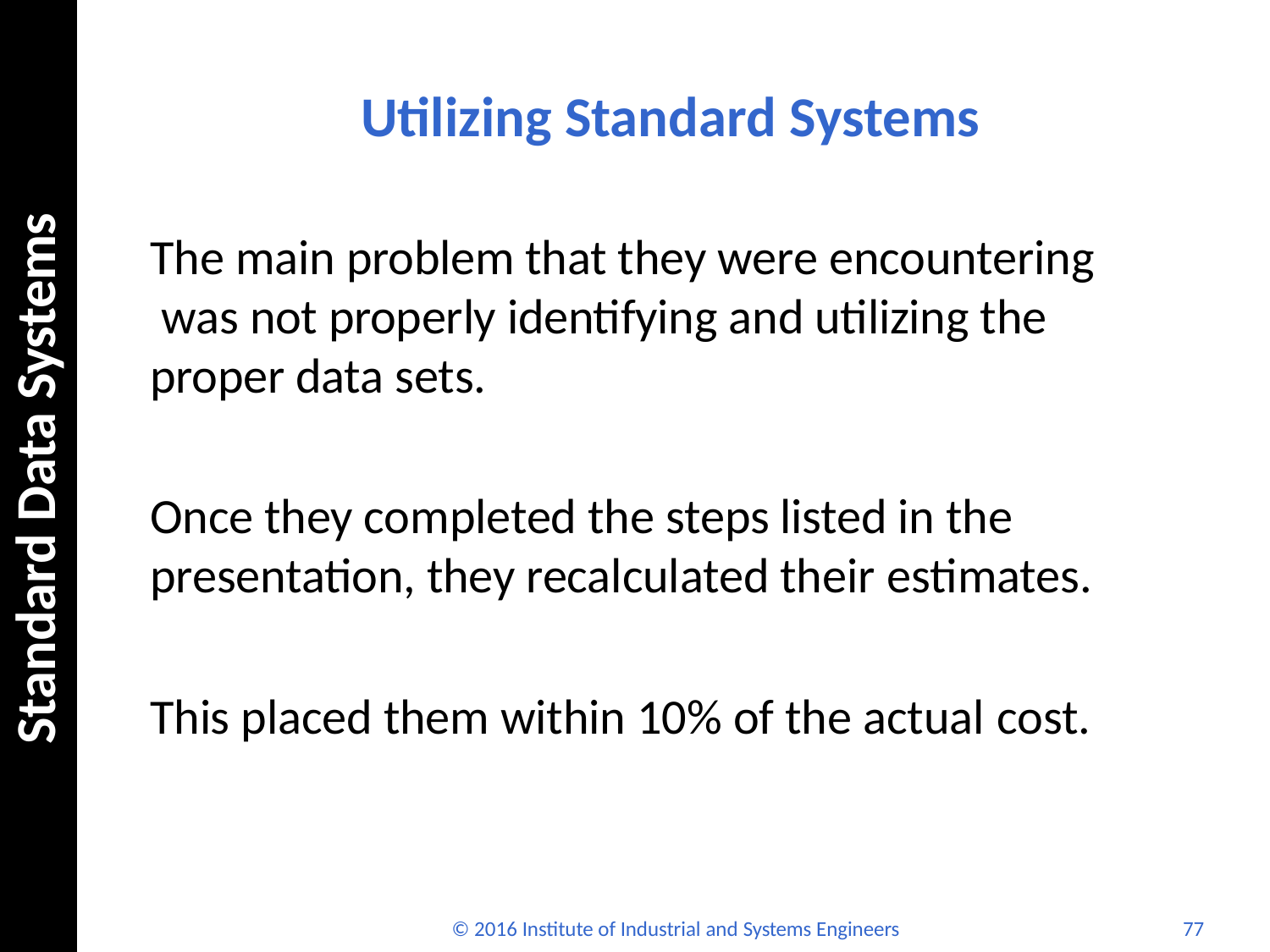

# Utilizing Standard Systems
Standard Data Systems
The main problem that they were encountering  was not properly identifying and utilizing the  proper data sets.

Once they completed the steps listed in the  presentation, they recalculated their estimates.

This placed them within 10% of the actual cost.
© 2016 Institute of Industrial and Systems Engineers
77